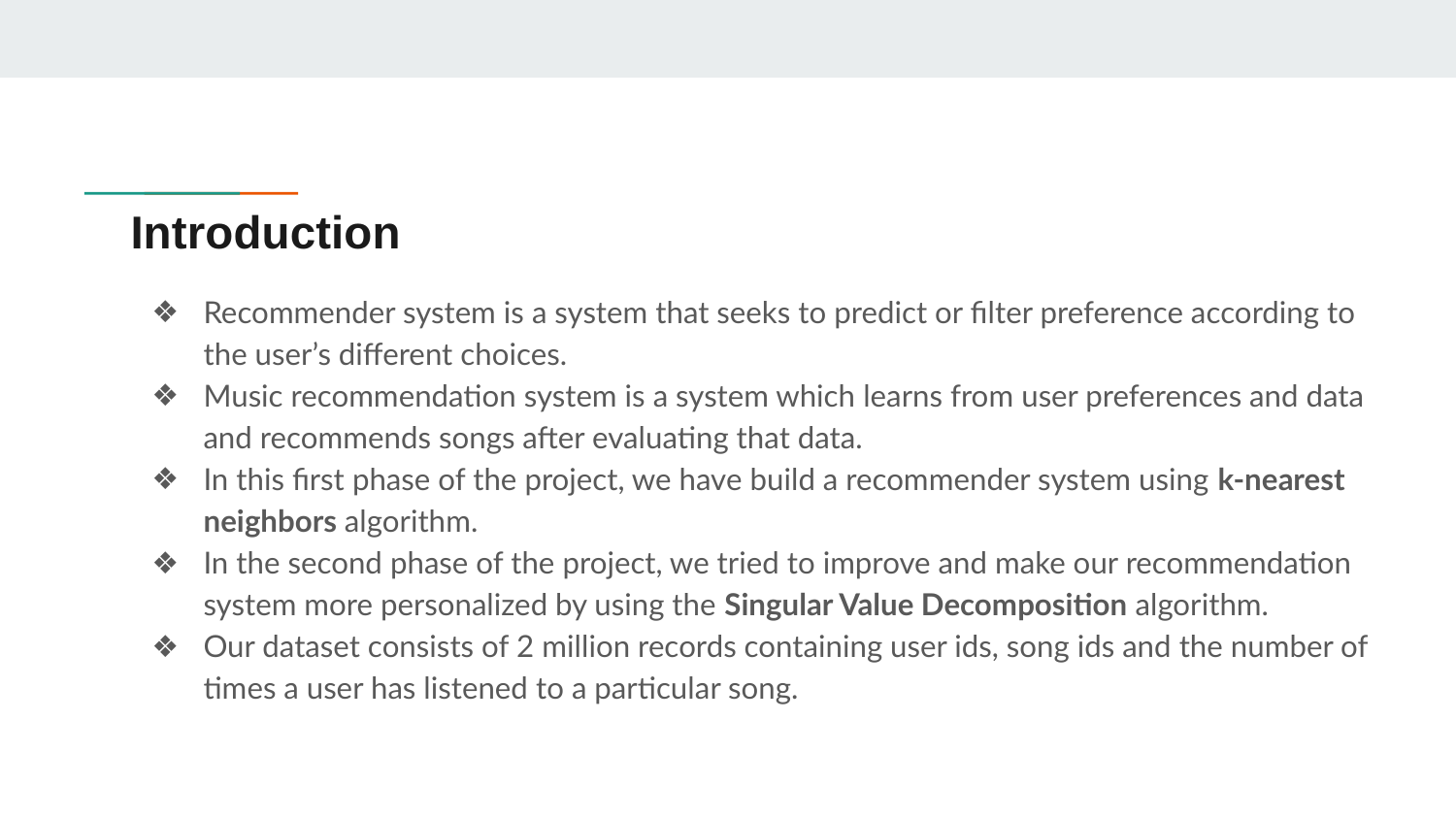

# Introduction
Recommender system is a system that seeks to predict or filter preference according to the user’s different choices.
Music recommendation system is a system which learns from user preferences and data and recommends songs after evaluating that data.
In this first phase of the project, we have build a recommender system using k-nearest neighbors algorithm.
In the second phase of the project, we tried to improve and make our recommendation system more personalized by using the Singular Value Decomposition algorithm.
Our dataset consists of 2 million records containing user ids, song ids and the number of times a user has listened to a particular song.